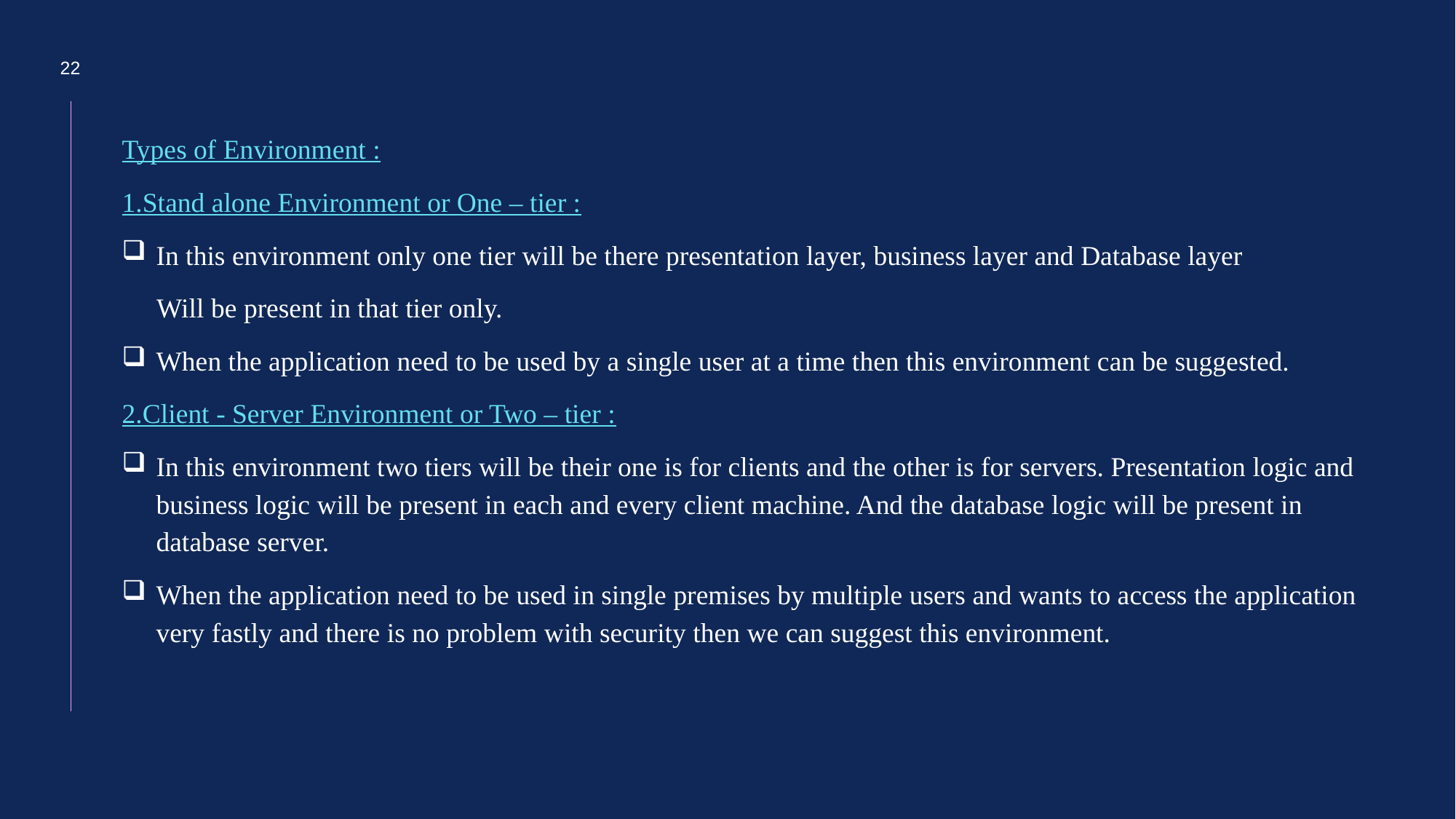

22
Types of Environment :
1.Stand alone Environment or One – tier :
In this environment only one tier will be there presentation layer, business layer and Database layer
     Will be present in that tier only.
When the application need to be used by a single user at a time then this environment can be suggested.
2.Client - Server Environment or Two – tier :
In this environment two tiers will be their one is for clients and the other is for servers. Presentation logic and business logic will be present in each and every client machine. And the database logic will be present in database server.
When the application need to be used in single premises by multiple users and wants to access the application very fastly and there is no problem with security then we can suggest this environment.